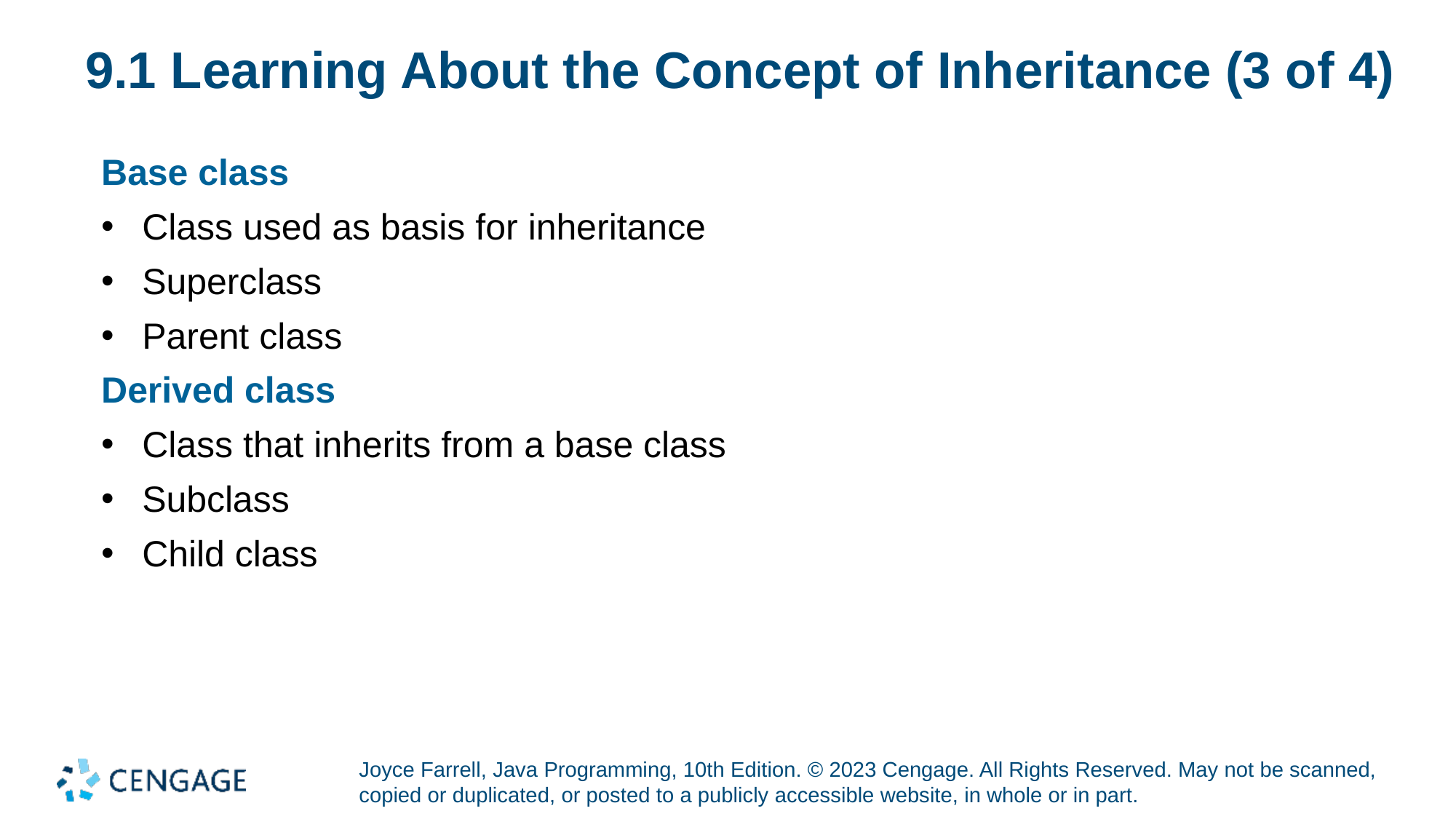

# 9.1 Learning About the Concept of Inheritance (3 of 4)
Base class
Class used as basis for inheritance
Superclass
Parent class
Derived class
Class that inherits from a base class
Subclass
Child class